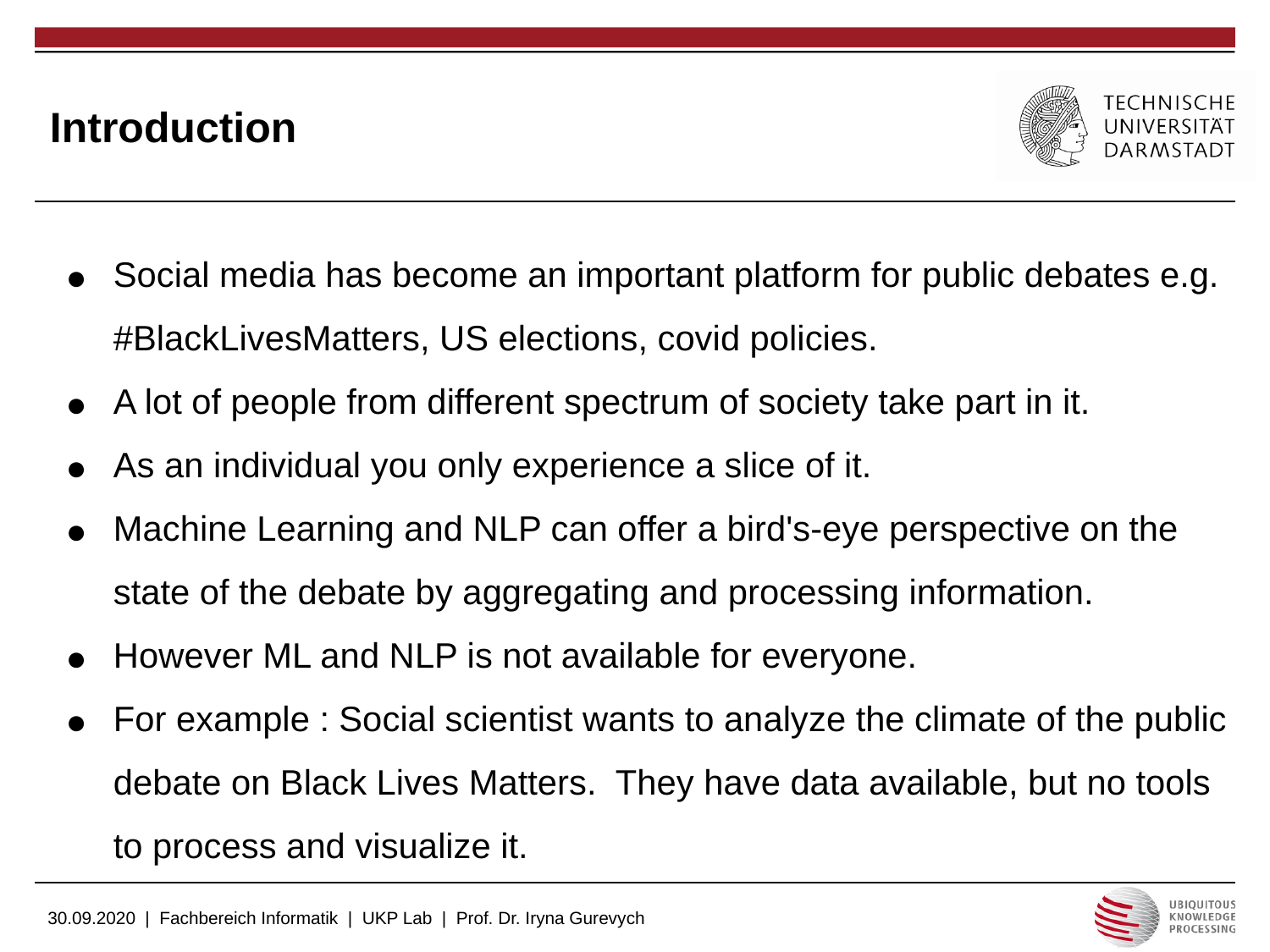

# Introduction
Social media has become an important platform for public debates e.g. #BlackLivesMatters, US elections, covid policies.
A lot of people from different spectrum of society take part in it.
As an individual you only experience a slice of it.
Machine Learning and NLP can offer a bird's-eye perspective on the state of the debate by aggregating and processing information.
However ML and NLP is not available for everyone.
For example : Social scientist wants to analyze the climate of the public debate on Black Lives Matters.  They have data available, but no tools to process and visualize it.